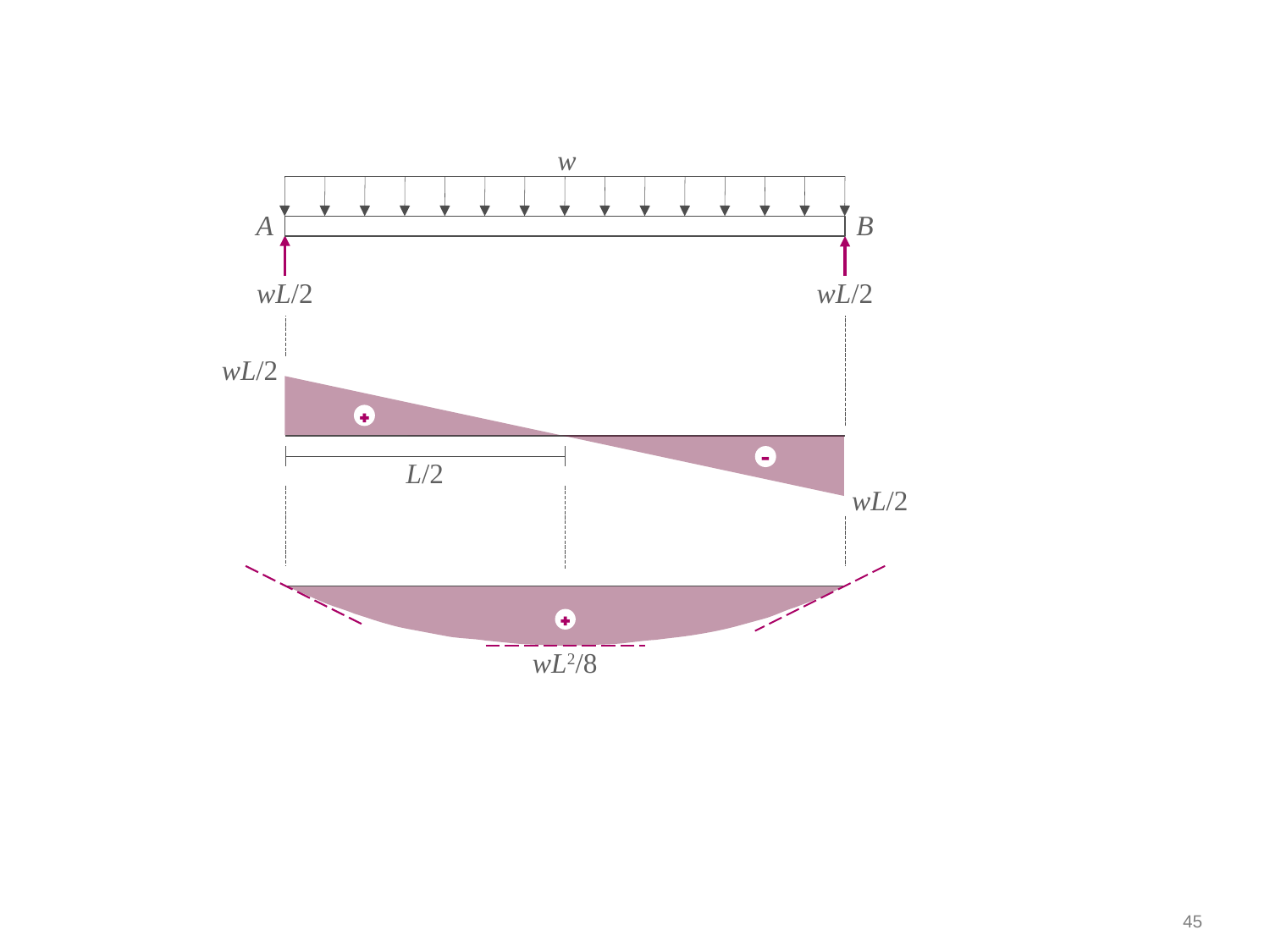

w
A
B

wL/2
wL/2
wL/2

+
L/2
-
wL/2

+
wL2/8